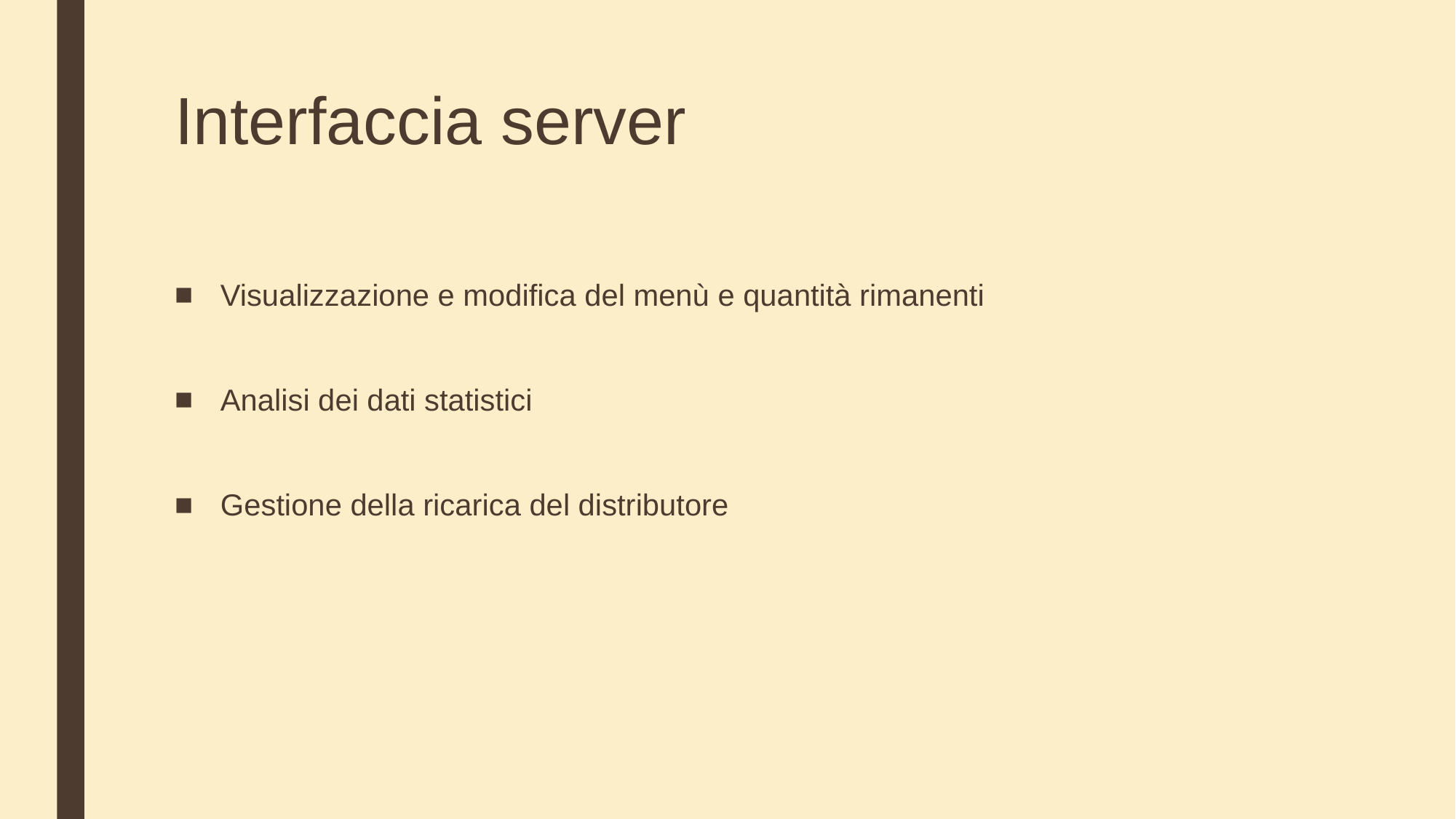

# Interfaccia server
Visualizzazione e modifica del menù e quantità rimanenti

Analisi dei dati statistici

Gestione della ricarica del distributore